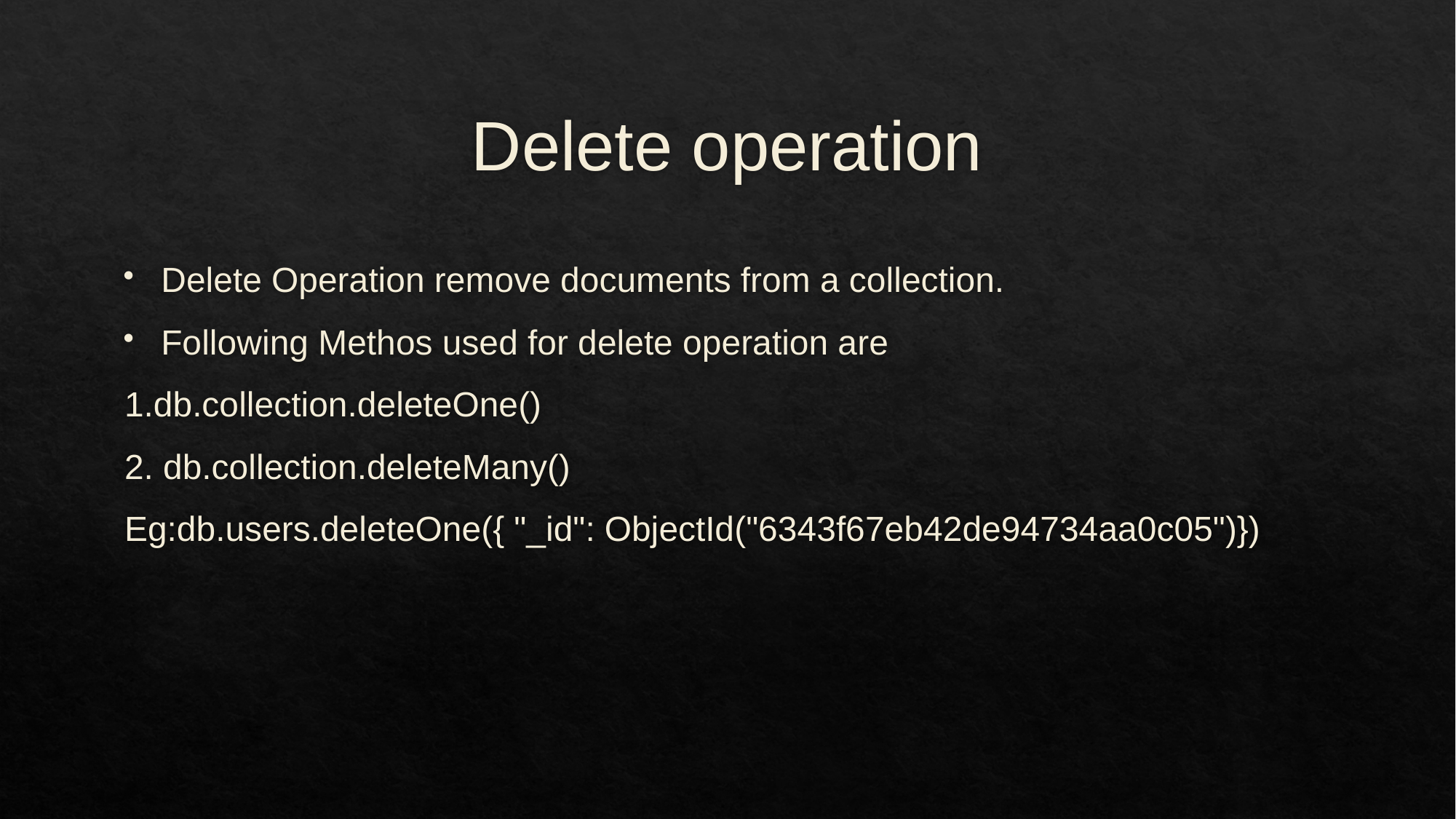

# Delete operation
Delete Operation remove documents from a collection.
Following Methos used for delete operation are
1.db.collection.deleteOne()
2. db.collection.deleteMany()
Eg:db.users.deleteOne({ "_id": ObjectId("6343f67eb42de94734aa0c05")})